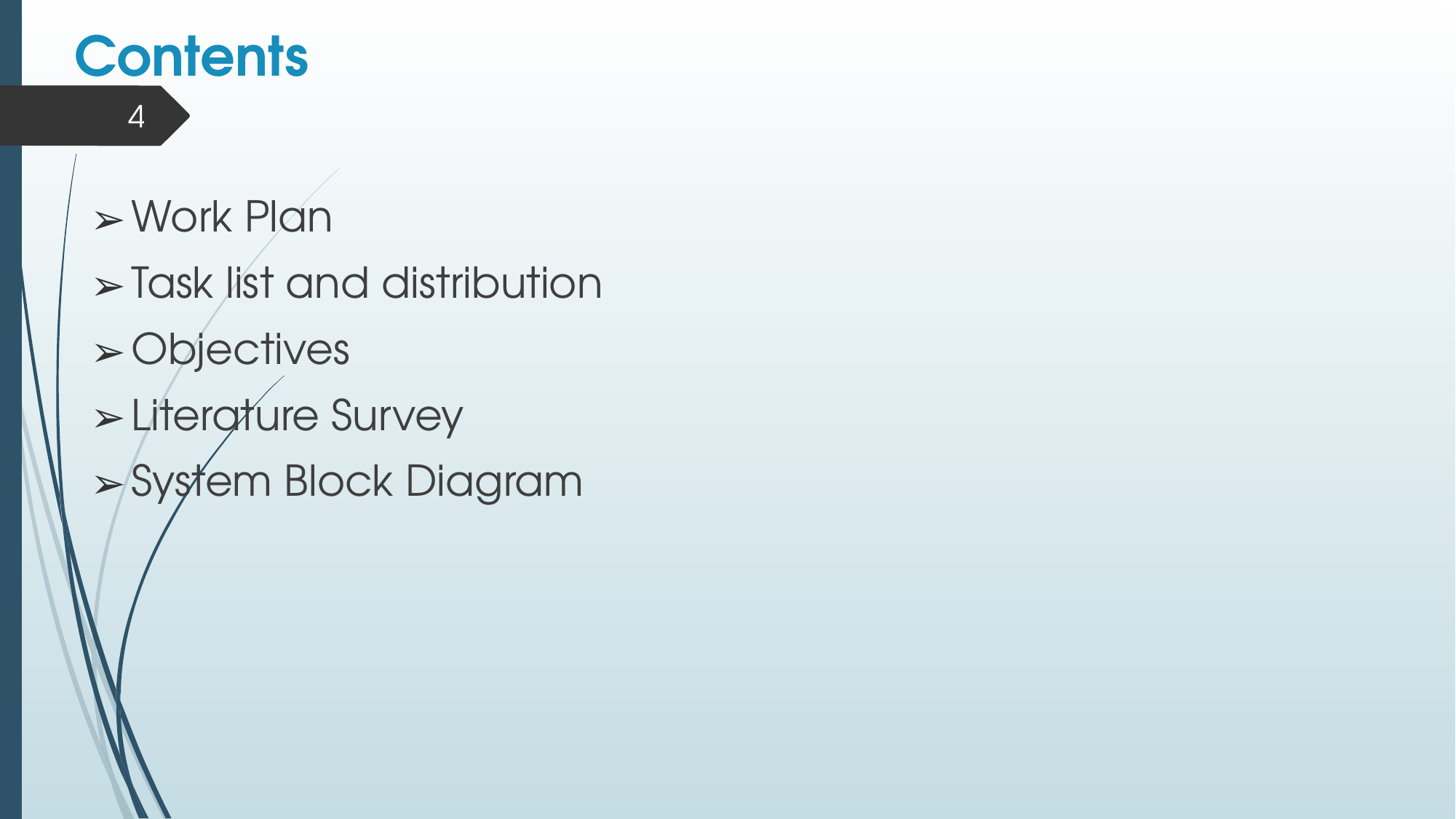

# Contents
4
Work Plan
Task list and distribution
Objectives
Literature Survey
System Block Diagram